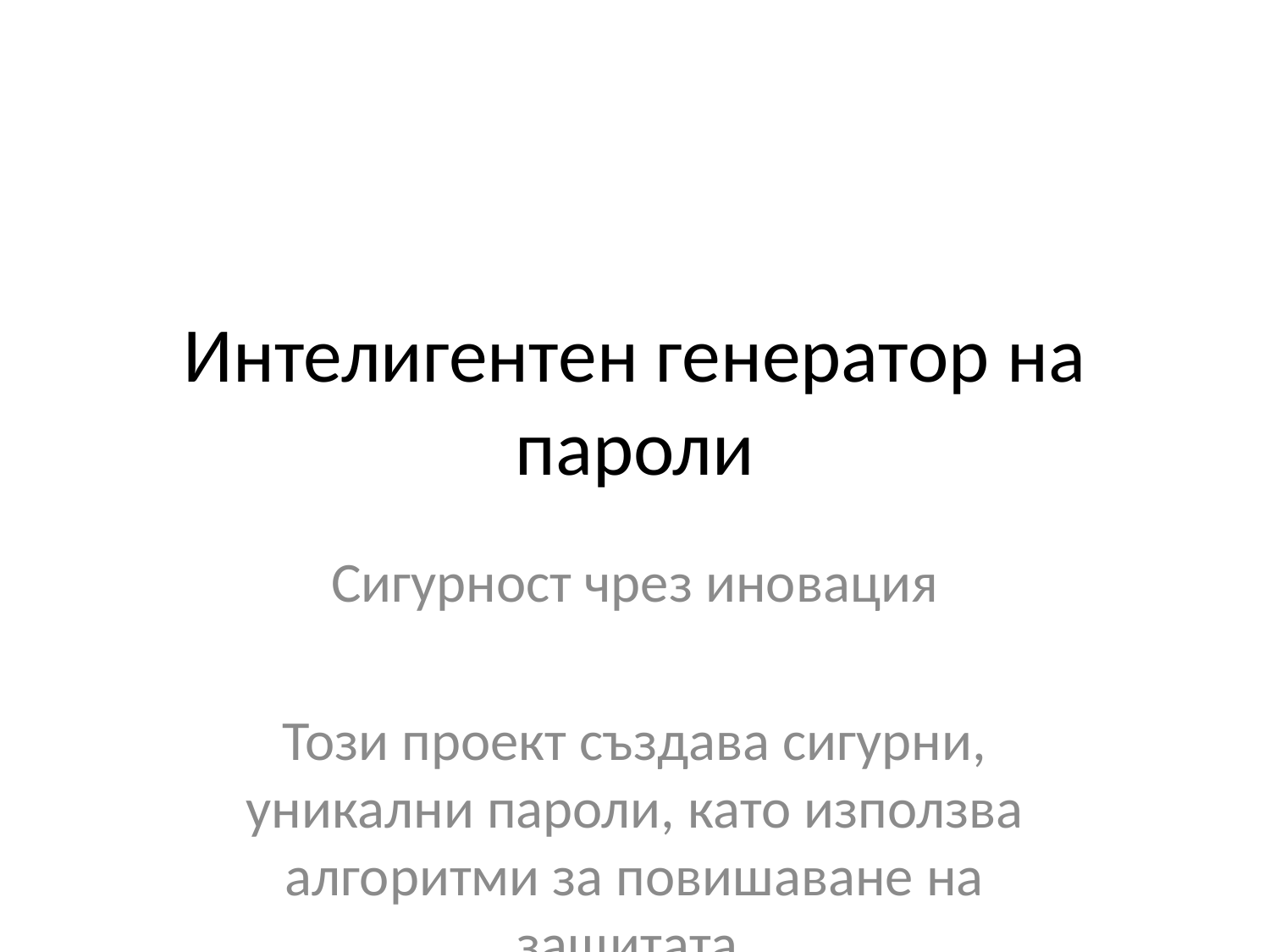

# Интелигентен генератор на пароли
Сигурност чрез иновация

Този проект създава сигурни, уникални пароли, като използва алгоритми за повишаване на защитата.